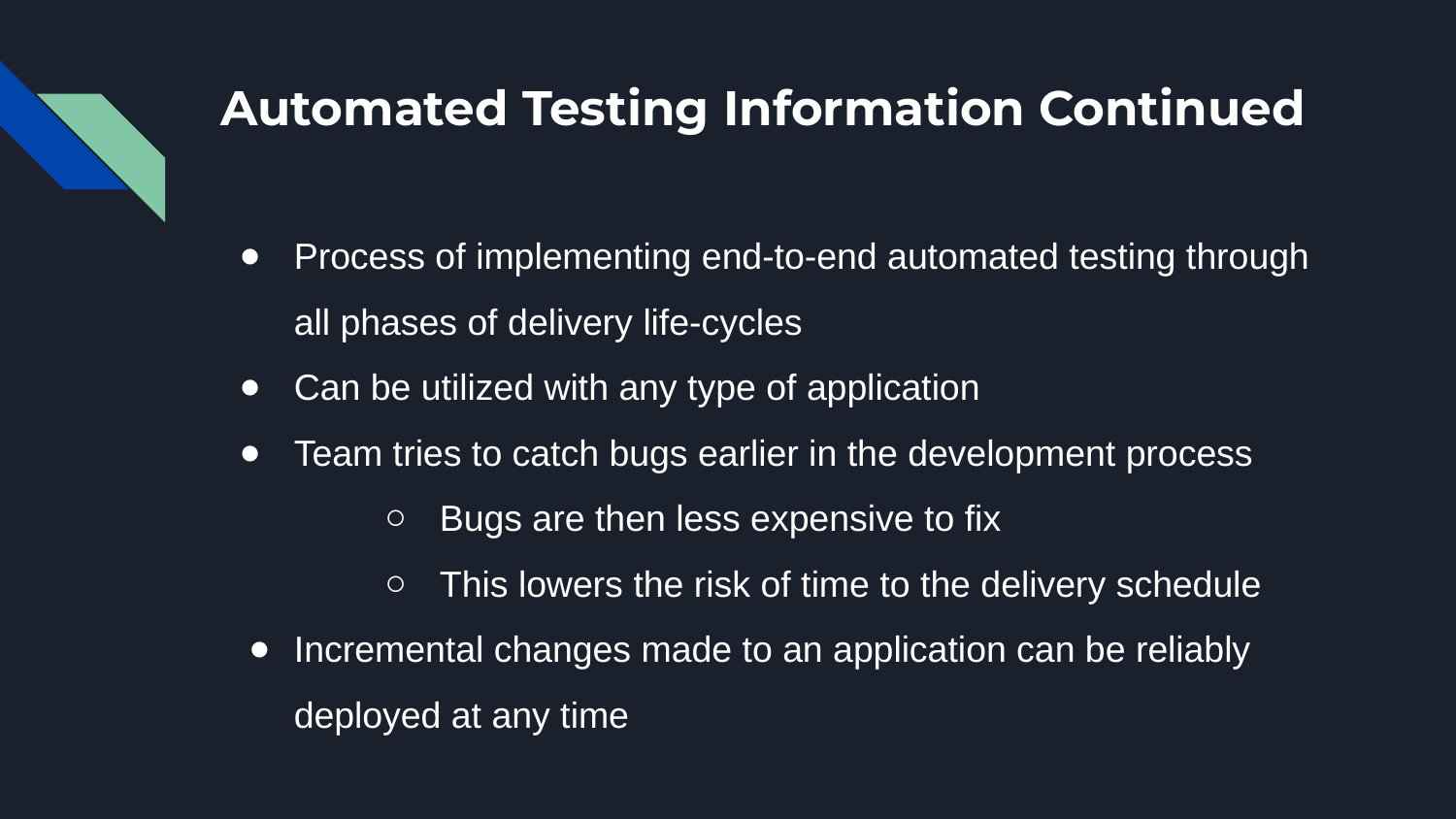

# Automated Testing Information Continued
Process of implementing end-to-end automated testing through all phases of delivery life-cycles
Can be utilized with any type of application
Team tries to catch bugs earlier in the development process
Bugs are then less expensive to fix
This lowers the risk of time to the delivery schedule
Incremental changes made to an application can be reliably deployed at any time